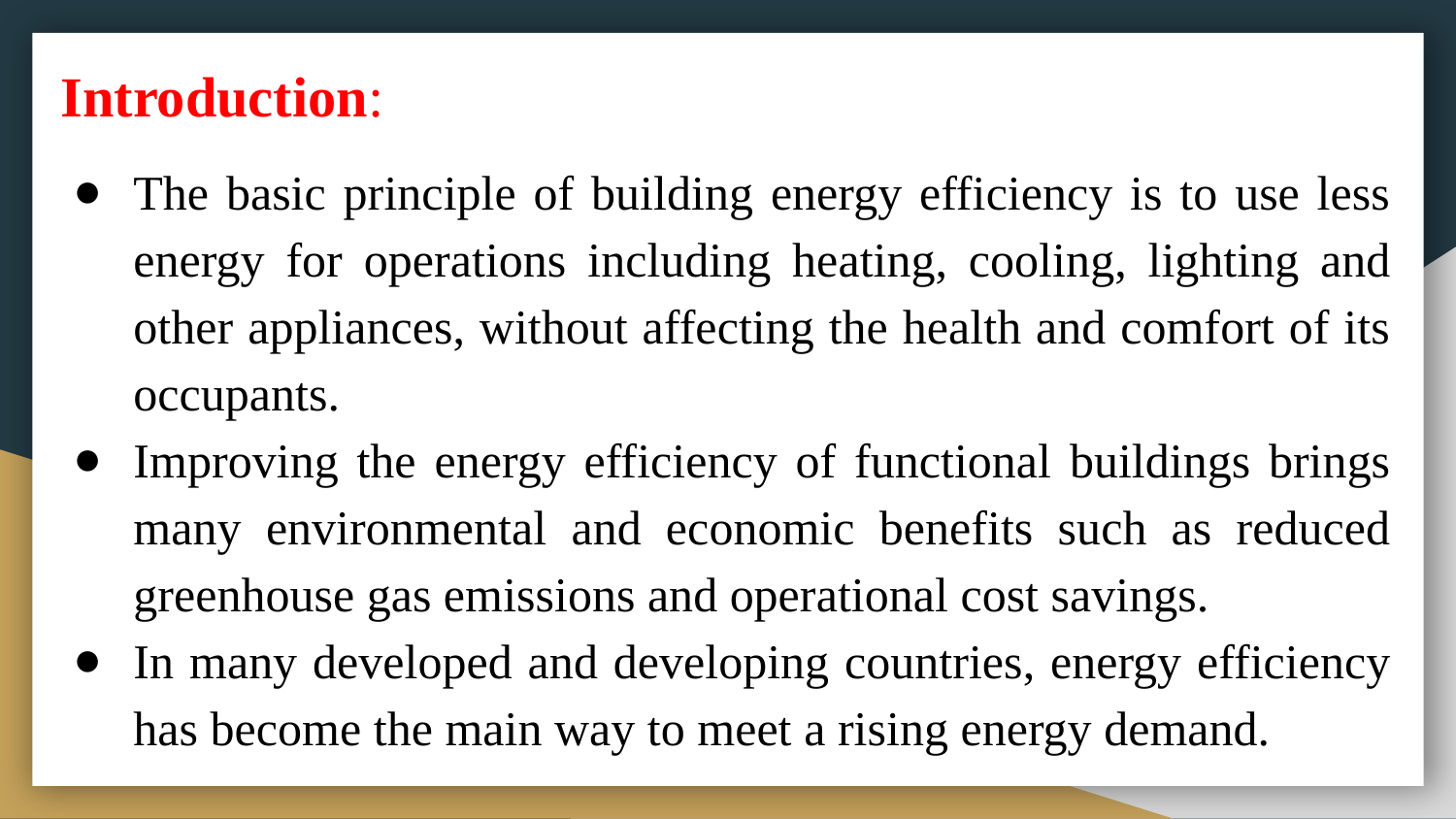

Introduction:
The basic principle of building energy efficiency is to use less energy for operations including heating, cooling, lighting and other appliances, without affecting the health and comfort of its occupants.
Improving the energy efficiency of functional buildings brings many environmental and economic benefits such as reduced greenhouse gas emissions and operational cost savings.
In many developed and developing countries, energy efficiency has become the main way to meet a rising energy demand.